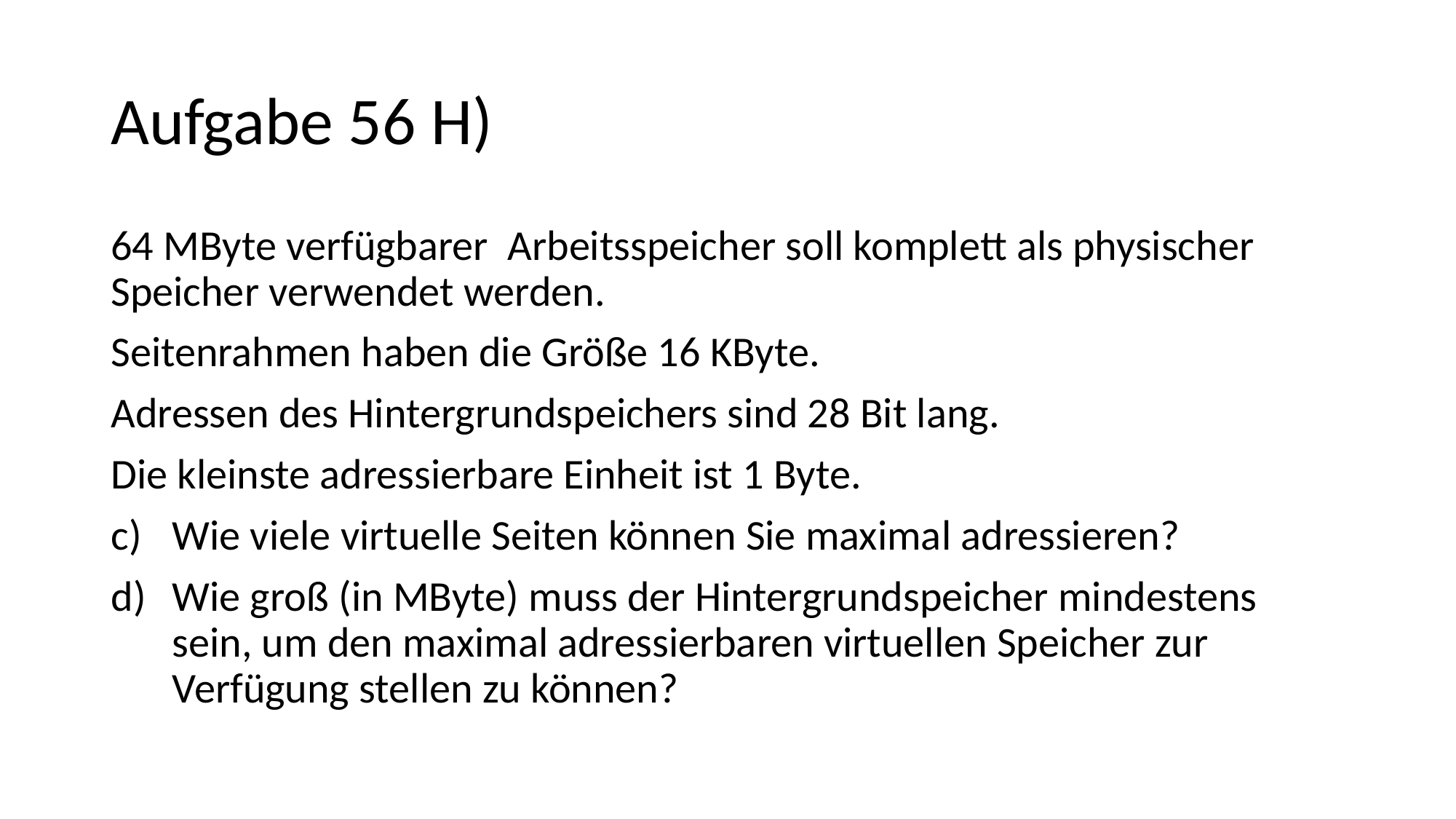

# Aufgabe 56 H)
64 MByte verfügbarer  Arbeitsspeicher soll komplett als physischer Speicher verwendet werden.
Seitenrahmen haben die Größe 16 KByte.
Adressen des Hintergrundspeichers sind 28 Bit lang.
Die kleinste adressierbare Einheit ist 1 Byte.
Wie viele virtuelle Seiten können Sie maximal adressieren?
Wie groß (in MByte) muss der Hintergrundspeicher mindestens sein, um den maximal adressierbaren virtuellen Speicher zur Verfügung stellen zu können?